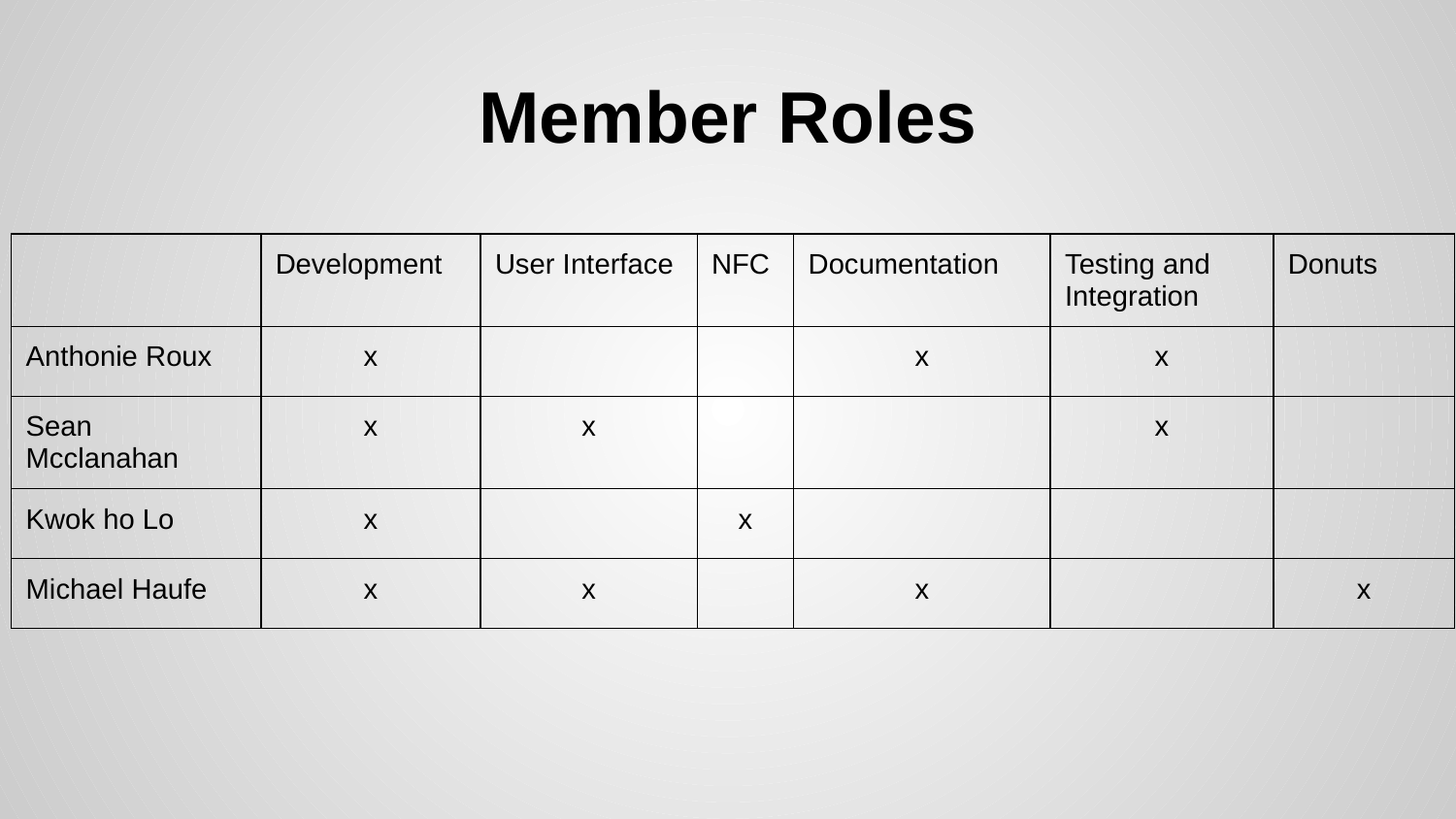

# Member Roles

|  | Development | User Interface | NFC | Documentation | Testing and Integration | Donuts |
| --- | --- | --- | --- | --- | --- | --- |
| Anthonie Roux | x |  |  | x | x |  |
| Sean Mcclanahan | x | x |  |  | x |  |
| Kwok ho Lo | x |  | x |  |  |  |
| Michael Haufe | x | x |  | x |  | x |